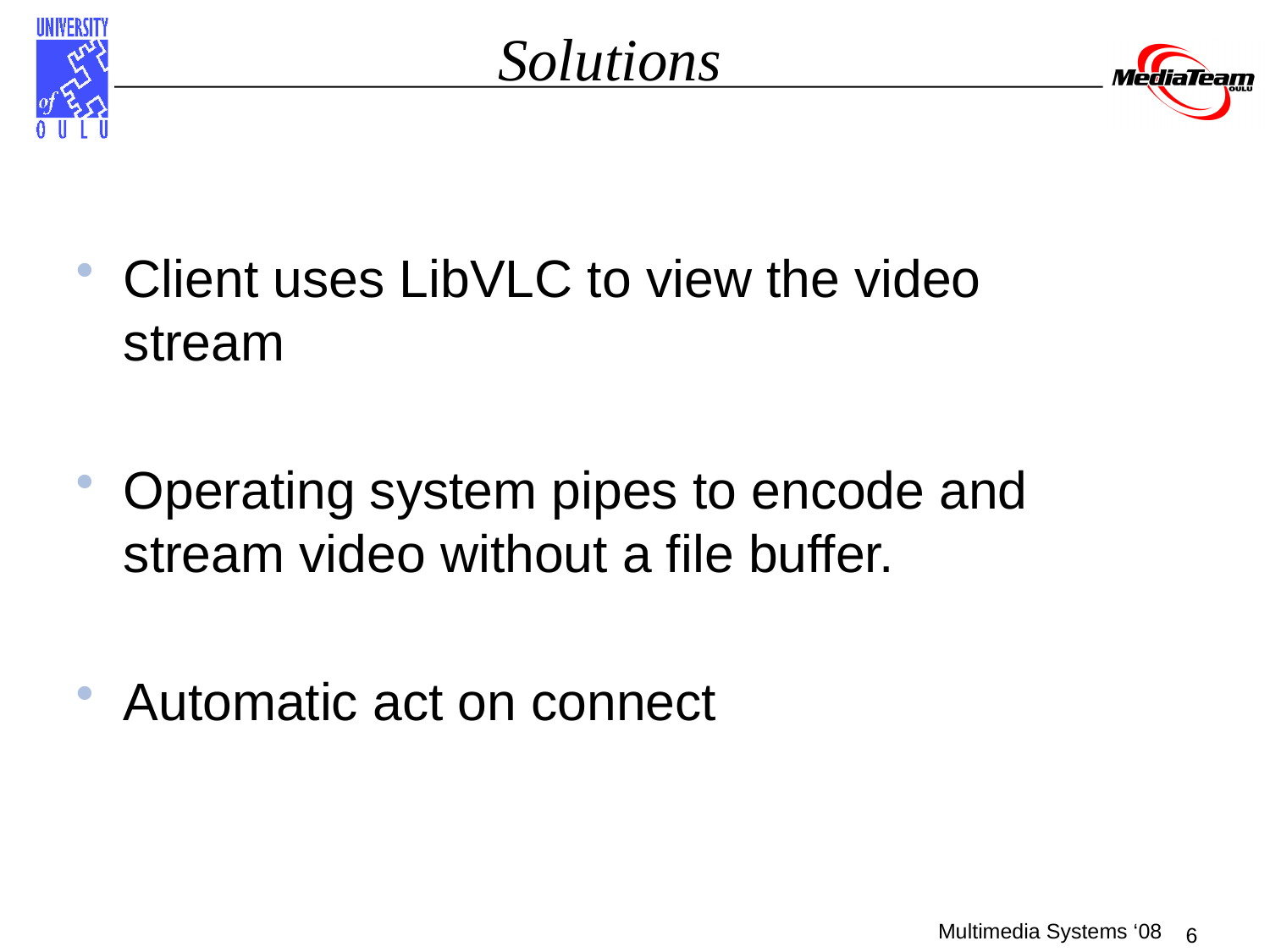

# Solutions
Client uses LibVLC to view the video stream

Operating system pipes to encode and stream video without a file buffer.

Automatic act on connect